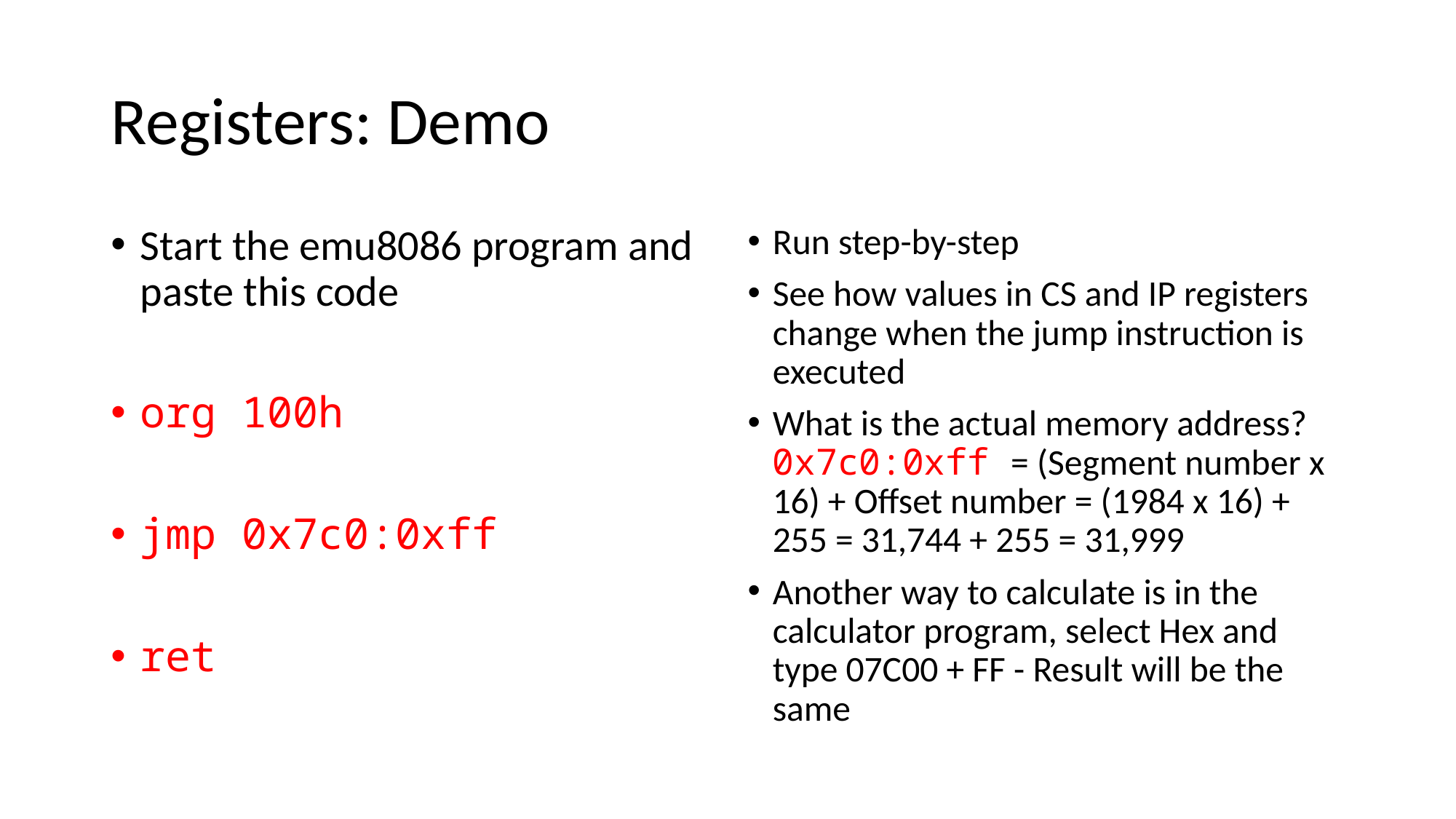

# Registers: Demo
Start the emu8086 program and paste this code

org 100h

jmp 0x7c0:0xff

ret
Run step-by-step
See how values in CS and IP registers change when the jump instruction is executed
What is the actual memory address? 0x7c0:0xff = (Segment number x 16) + Offset number = (1984 x 16) + 255 = 31,744 + 255 = 31,999
Another way to calculate is in the calculator program, select Hex and type 07C00 + FF - Result will be the same